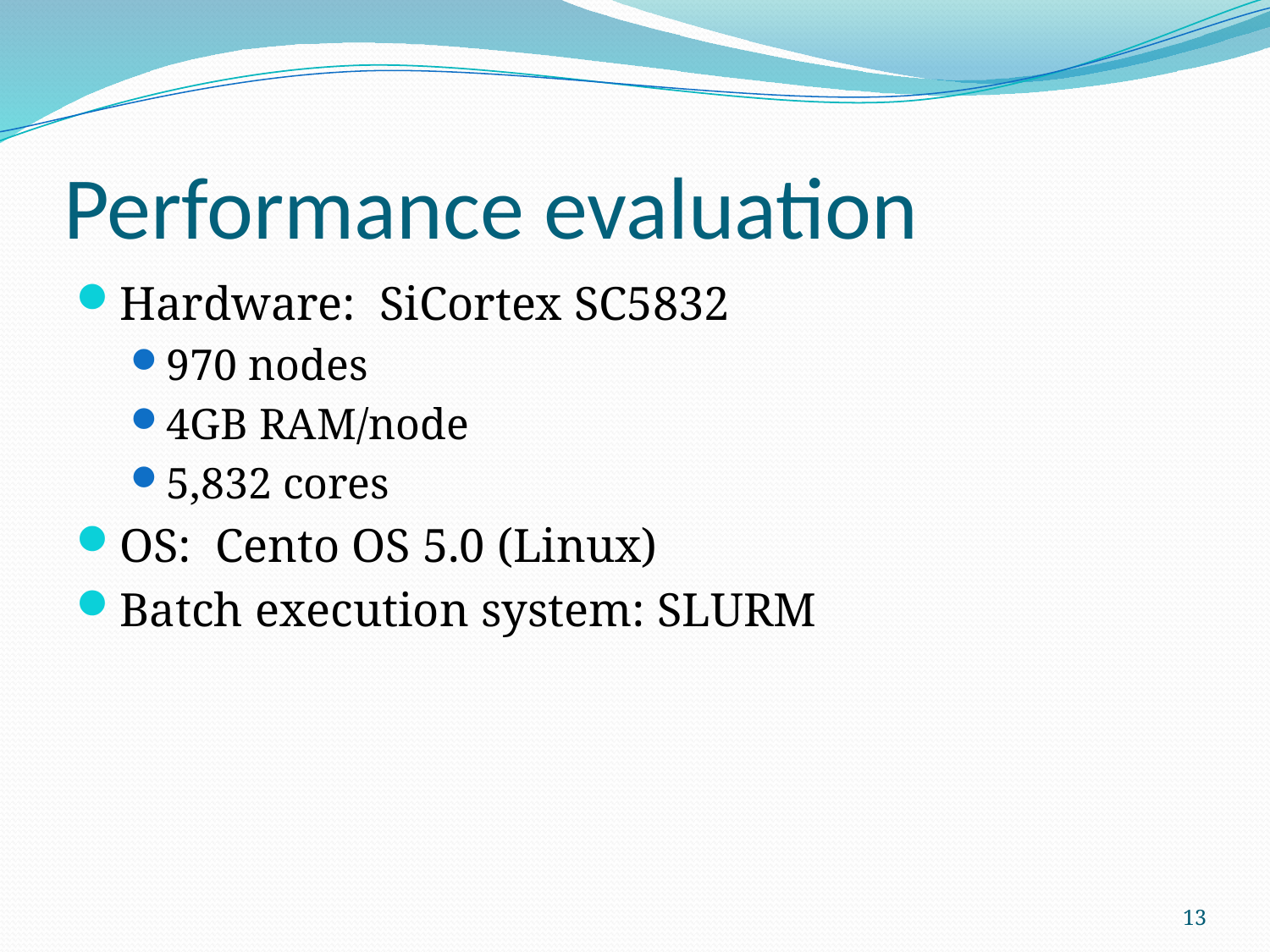

# Performance evaluation
Hardware:  SiCortex SC5832
970 nodes
4GB RAM/node
5,832 cores
OS:  Cento OS 5.0 (Linux)
Batch execution system: SLURM
13